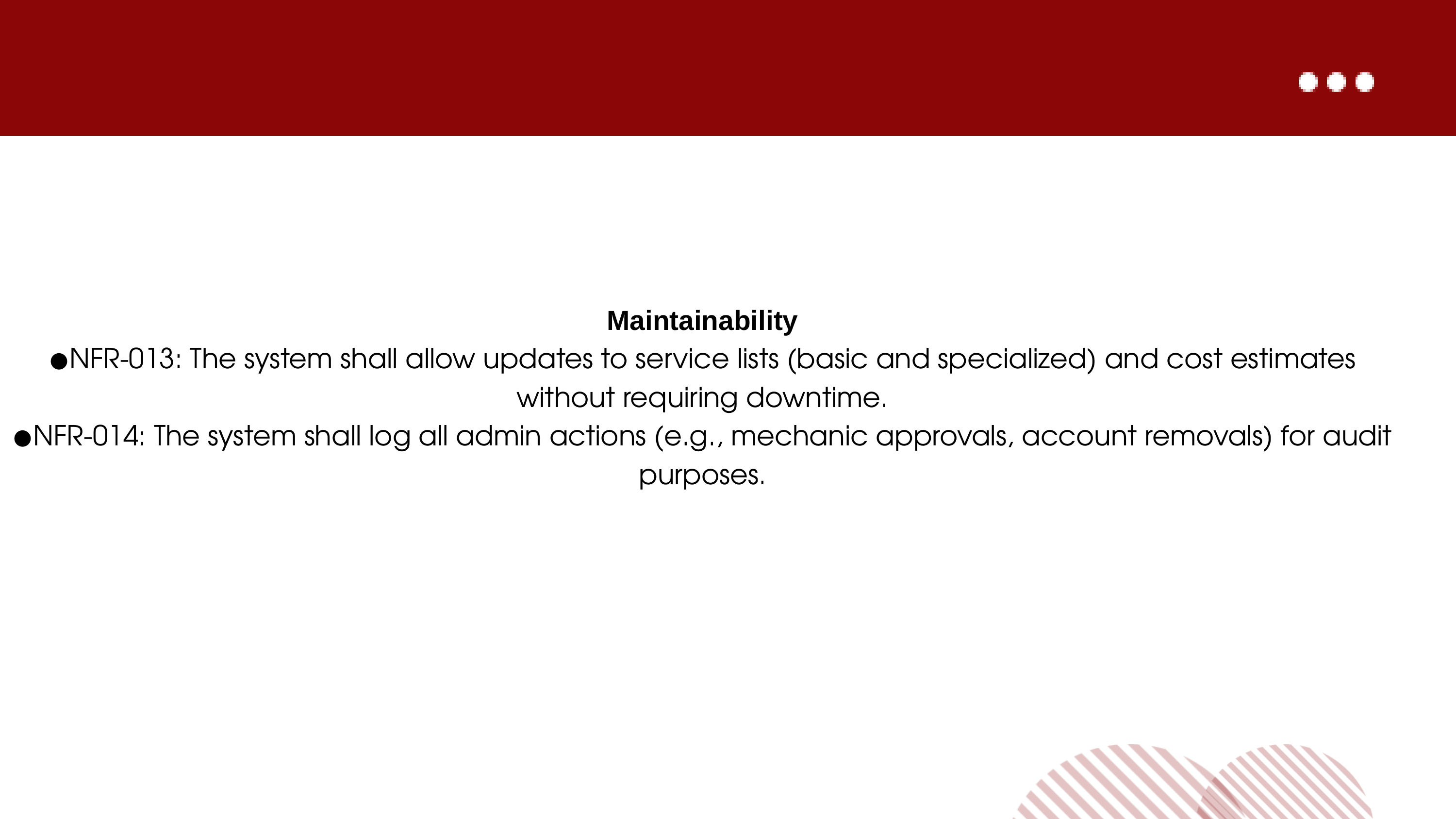

Maintainability
●NFR-013: The system shall allow updates to service lists (basic and specialized) and cost estimates without requiring downtime.
●NFR-014: The system shall log all admin actions (e.g., mechanic approvals, account removals) for audit purposes.